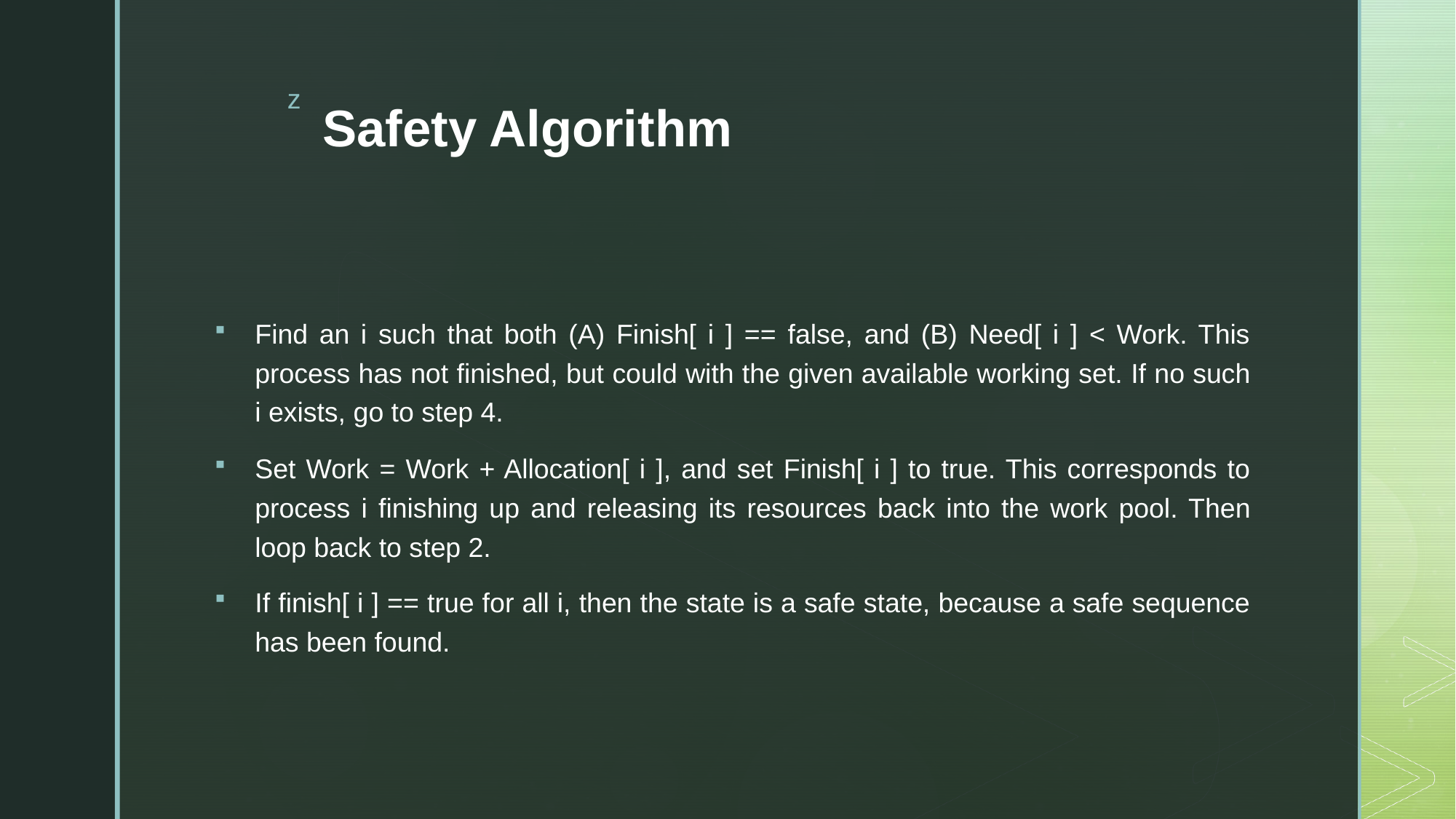

# Safety Algorithm
Find an i such that both (A) Finish[ i ] == false, and (B) Need[ i ] < Work. This process has not finished, but could with the given available working set. If no such i exists, go to step 4.
Set Work = Work + Allocation[ i ], and set Finish[ i ] to true. This corresponds to process i finishing up and releasing its resources back into the work pool. Then loop back to step 2.
If finish[ i ] == true for all i, then the state is a safe state, because a safe sequence has been found.